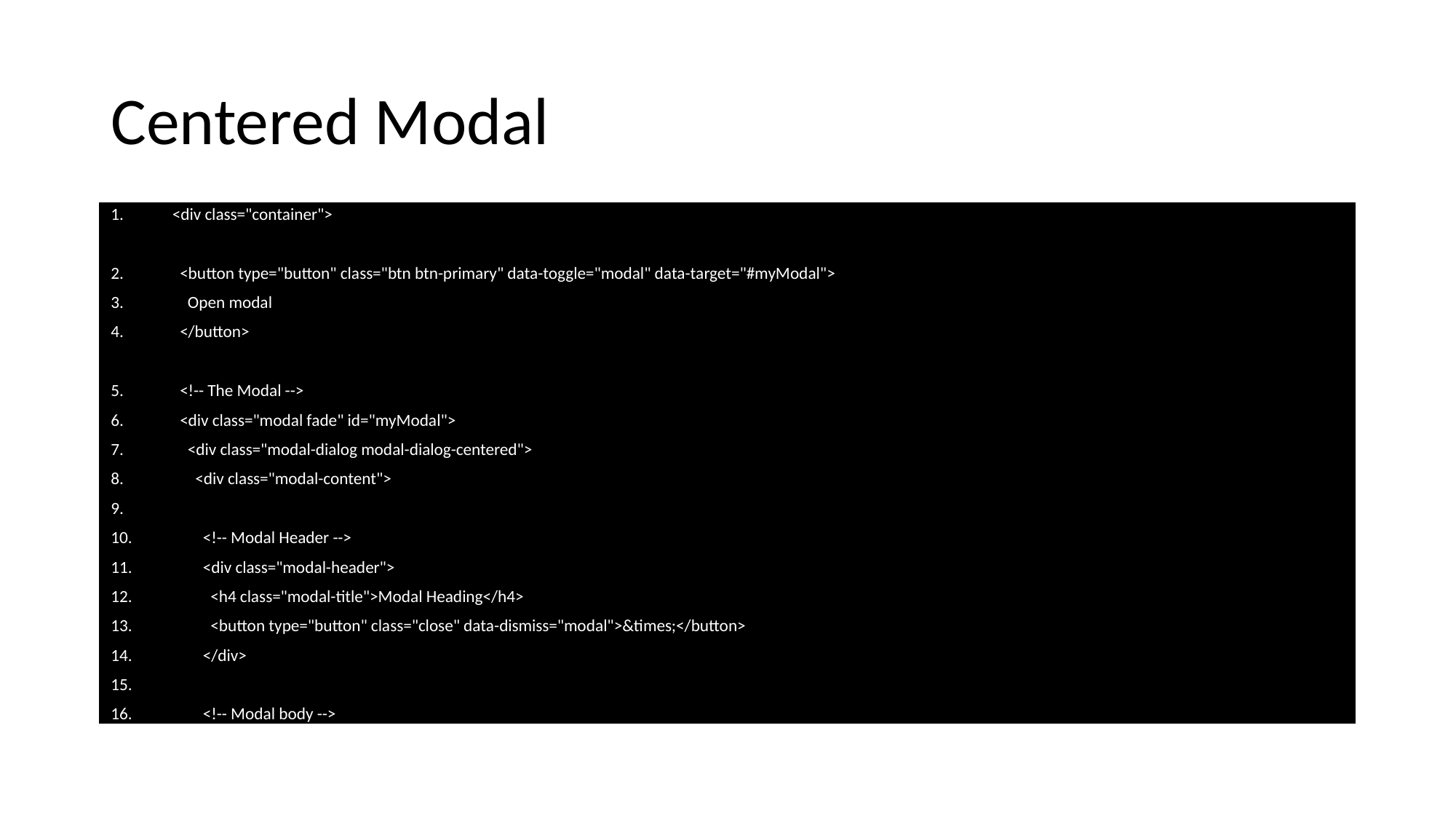

# Centered Modal
<div class="container">

  <button type="button" class="btn btn-primary" data-toggle="modal" data-target="#myModal">
    Open modal
  </button>

  <!-- The Modal -->
  <div class="modal fade" id="myModal">
    <div class="modal-dialog modal-dialog-centered">
      <div class="modal-content">

        <!-- Modal Header -->
        <div class="modal-header">
          <h4 class="modal-title">Modal Heading</h4>
          <button type="button" class="close" data-dismiss="modal">&times;</button>
        </div>

        <!-- Modal body -->
        <div class="modal-body">
          Modal body..
        </div>

        <!-- Modal footer -->
        <div class="modal-footer">
          <button type="button" class="btn btn-secondary" data-dismiss="modal">Close</button>
        </div>

      </div>
    </div>
  </div>

</div>